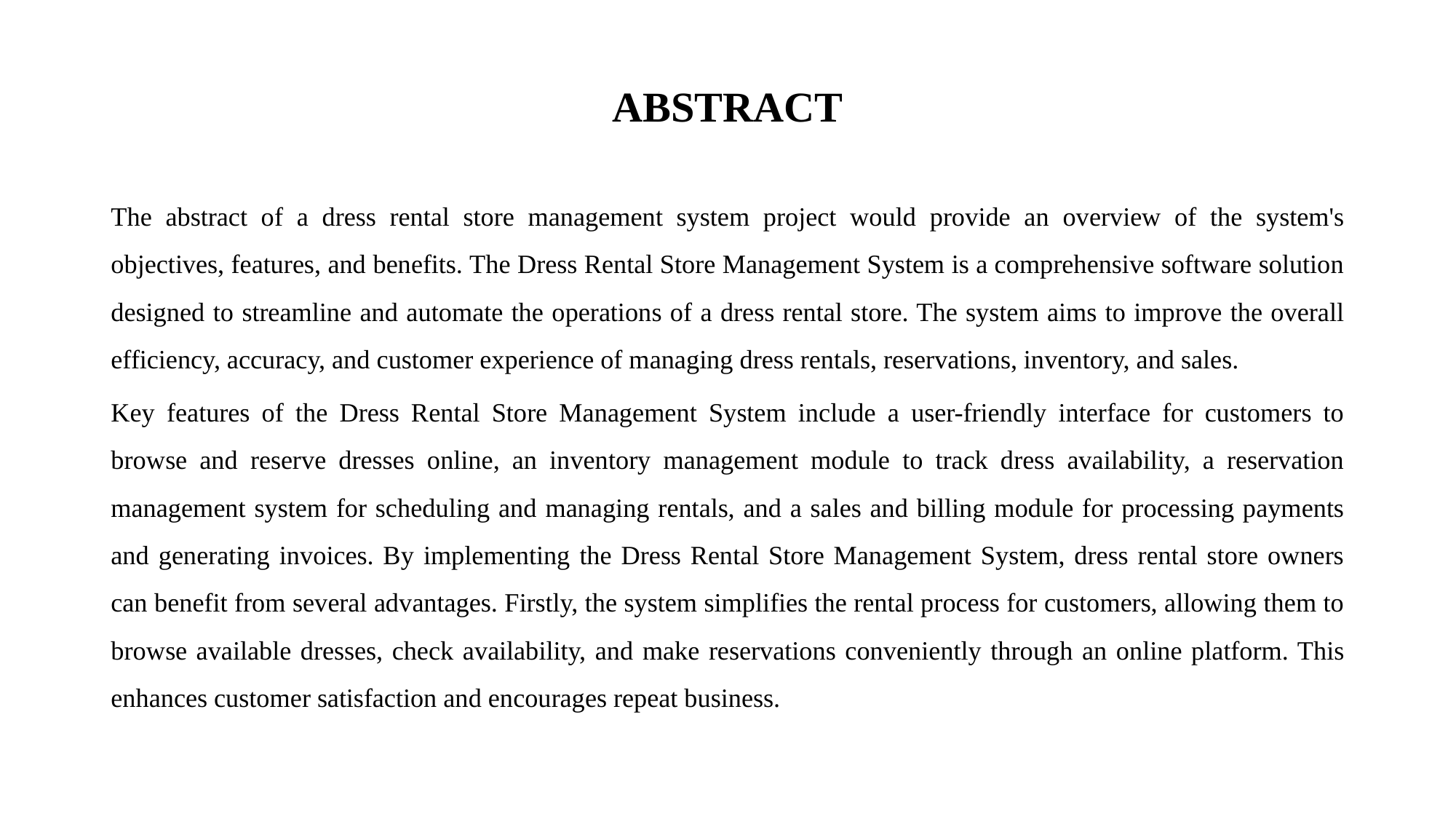

# ABSTRACT
The abstract of a dress rental store management system project would provide an overview of the system's objectives, features, and benefits. The Dress Rental Store Management System is a comprehensive software solution designed to streamline and automate the operations of a dress rental store. The system aims to improve the overall efficiency, accuracy, and customer experience of managing dress rentals, reservations, inventory, and sales.
Key features of the Dress Rental Store Management System include a user-friendly interface for customers to browse and reserve dresses online, an inventory management module to track dress availability, a reservation management system for scheduling and managing rentals, and a sales and billing module for processing payments and generating invoices. By implementing the Dress Rental Store Management System, dress rental store owners can benefit from several advantages. Firstly, the system simplifies the rental process for customers, allowing them to browse available dresses, check availability, and make reservations conveniently through an online platform. This enhances customer satisfaction and encourages repeat business.